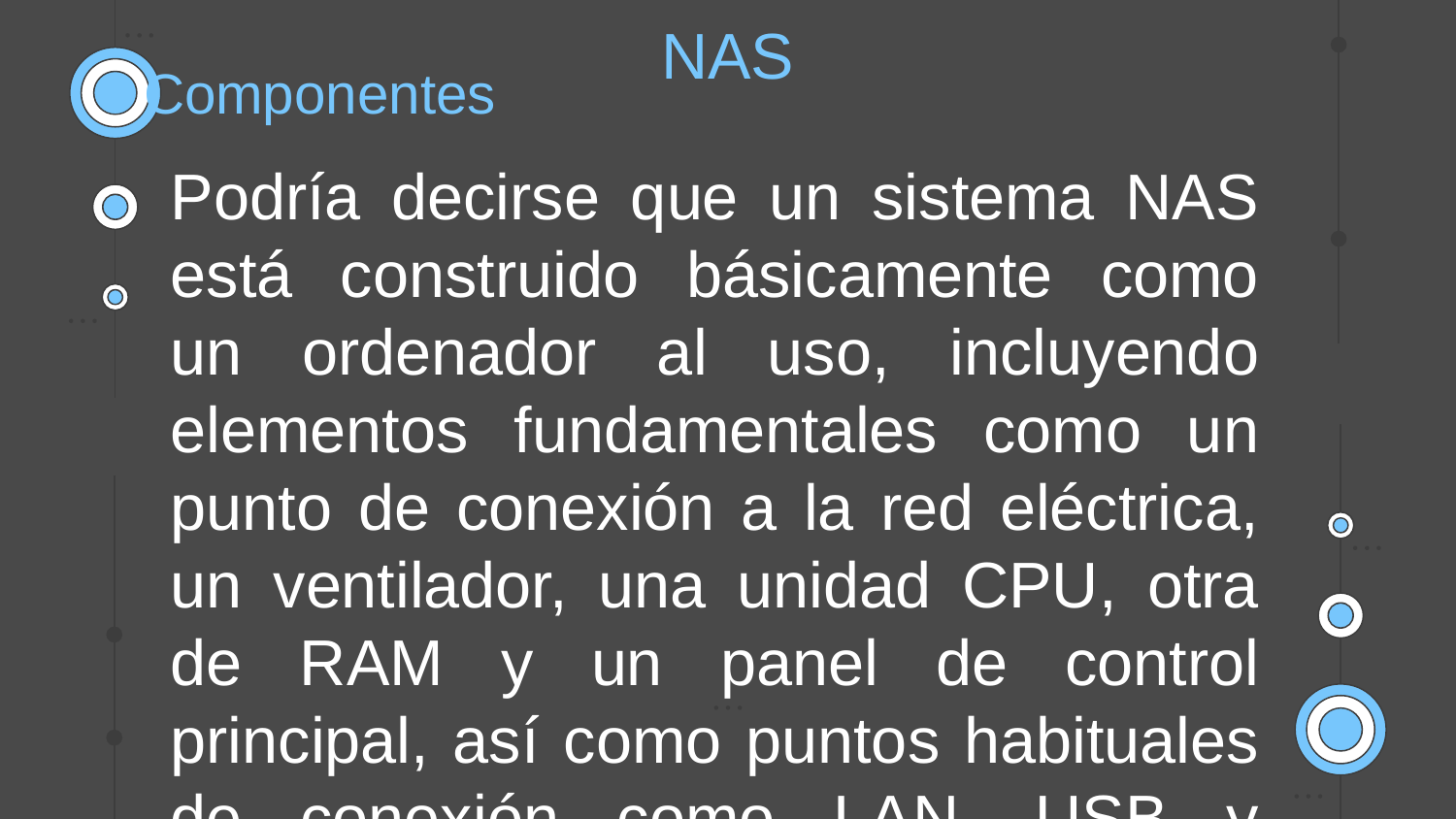

NAS
# Componentes
Podría decirse que un sistema NAS está construido básicamente como un ordenador al uso, incluyendo elementos fundamentales como un punto de conexión a la red eléctrica, un ventilador, una unidad CPU, otra de RAM y un panel de control principal, así como puntos habituales de conexión como LAN, USB y WLAN.
Un número específico de medios de almacenamiento masivo en la forma de discos duros o unidades de estado sólido, así como una controladora RAID que se encarga de combinar varios discos en una sola unidad de disco lógica son los principales componentes de hardware que requiere la función de almacenamiento en estos sistemas de almacenamiento en red. La parte del software la componen un sistema operativo, generalmente Linux, y el software propio.